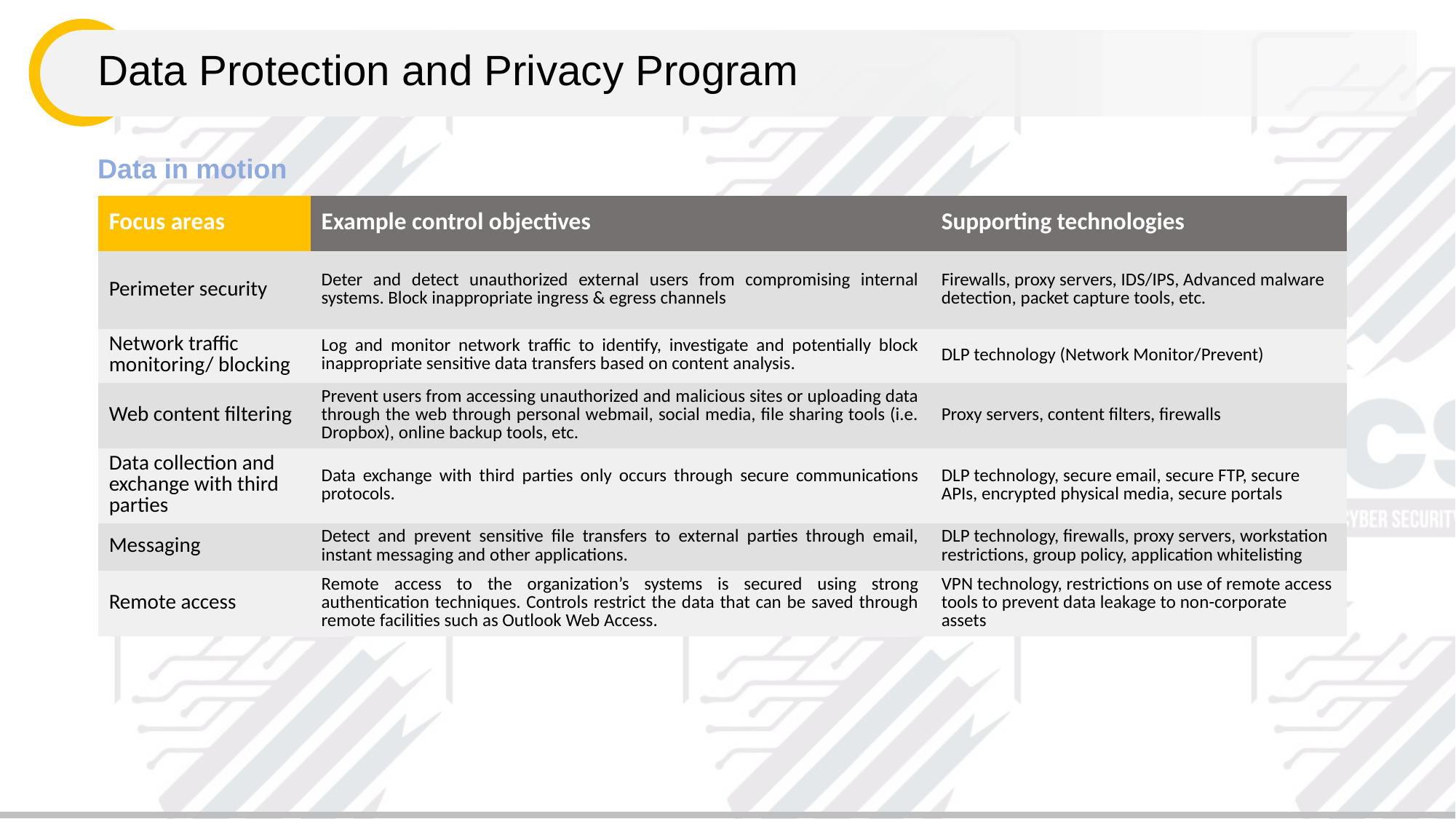

# Data Protection and Privacy Program
Data in motion
| Focus areas | Example control objectives | Supporting technologies |
| --- | --- | --- |
| Perimeter security | Deter and detect unauthorized external users from compromising internal systems. Block inappropriate ingress & egress channels | Firewalls, proxy servers, IDS/IPS, Advanced malware detection, packet capture tools, etc. |
| Network traffic monitoring/ blocking | Log and monitor network traffic to identify, investigate and potentially block inappropriate sensitive data transfers based on content analysis. | DLP technology (Network Monitor/Prevent) |
| Web content filtering | Prevent users from accessing unauthorized and malicious sites or uploading data through the web through personal webmail, social media, file sharing tools (i.e. Dropbox), online backup tools, etc. | Proxy servers, content filters, firewalls |
| Data collection and exchange with third parties | Data exchange with third parties only occurs through secure communications protocols. | DLP technology, secure email, secure FTP, secure APIs, encrypted physical media, secure portals |
| Messaging | Detect and prevent sensitive file transfers to external parties through email, instant messaging and other applications. | DLP technology, firewalls, proxy servers, workstation restrictions, group policy, application whitelisting |
| Remote access | Remote access to the organization’s systems is secured using strong authentication techniques. Controls restrict the data that can be saved through remote facilities such as Outlook Web Access. | VPN technology, restrictions on use of remote access tools to prevent data leakage to non-corporate assets |